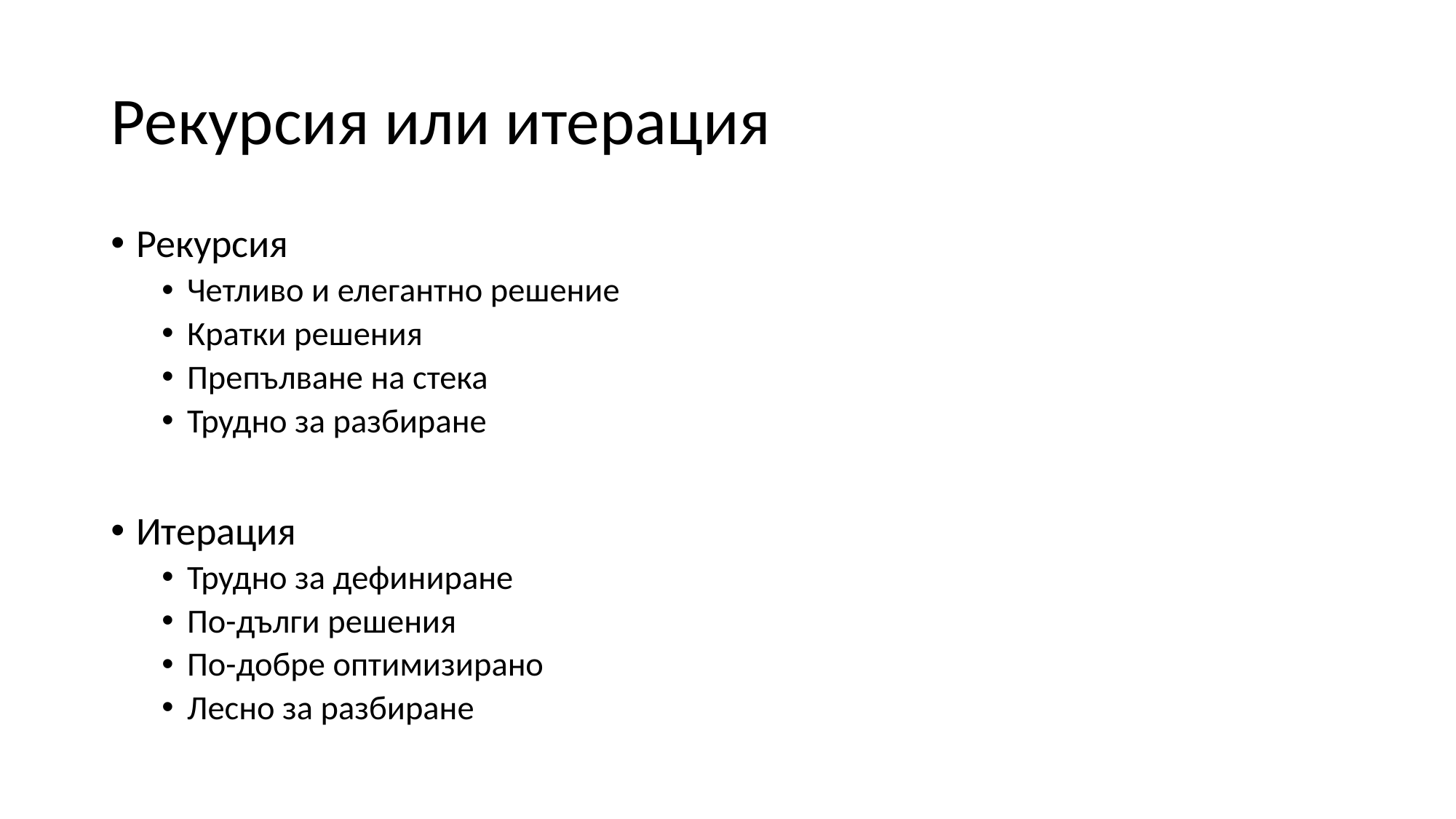

# Рекурсия или итерация
Рекурсия
Четливо и елегантно решение
Кратки решения
Препълване на стека
Трудно за разбиране

Итерация
Трудно за дефиниране
По-дълги решения
По-добре оптимизирано
Лесно за разбиране